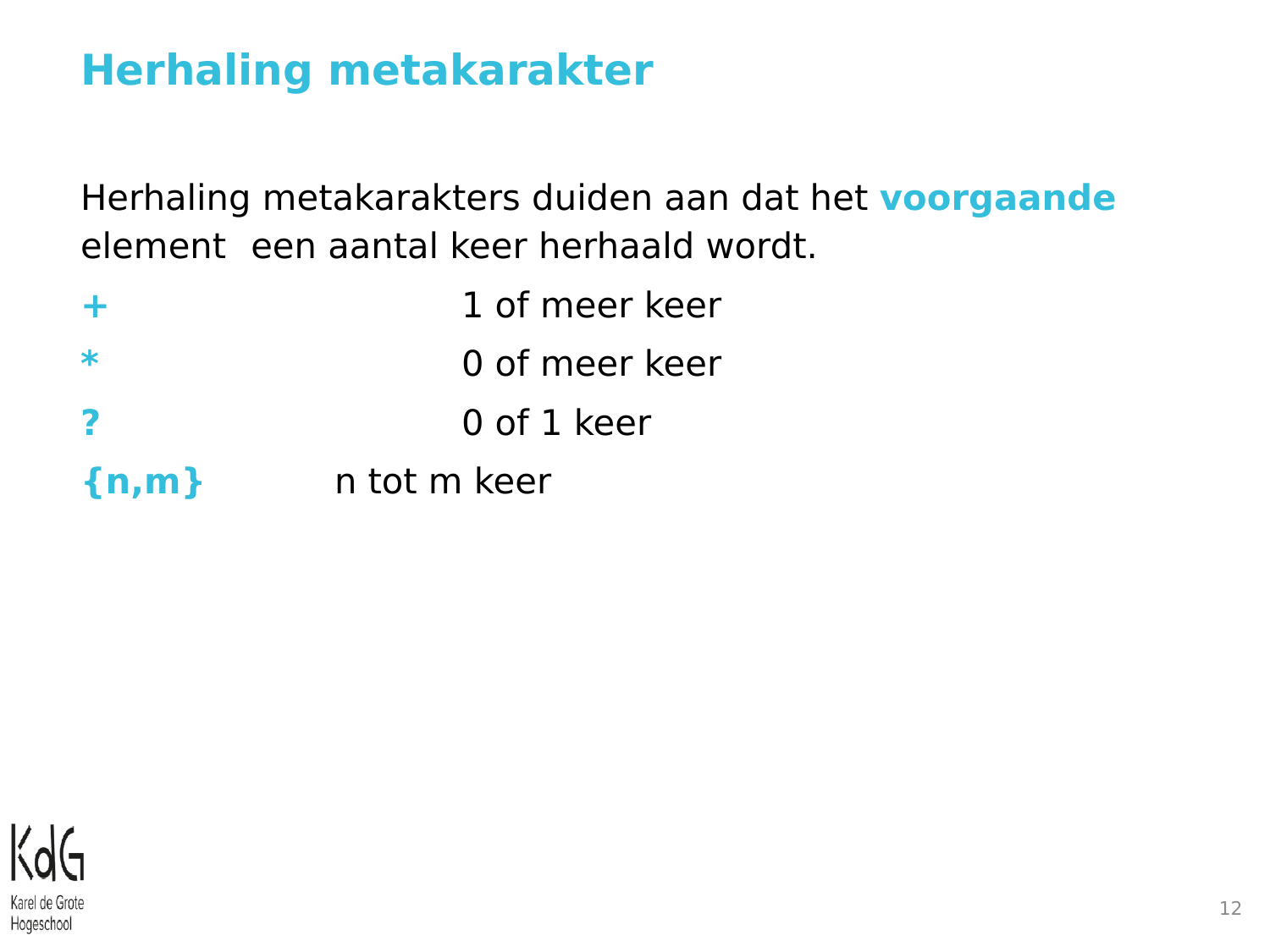

# Herhaling metakarakter
Herhaling metakarakters duiden aan dat het voorgaande element  een aantal keer herhaald wordt.
+			1 of meer keer
*		   	0 of meer keer
?			0 of 1 keer
{n,m}		n tot m keer
12